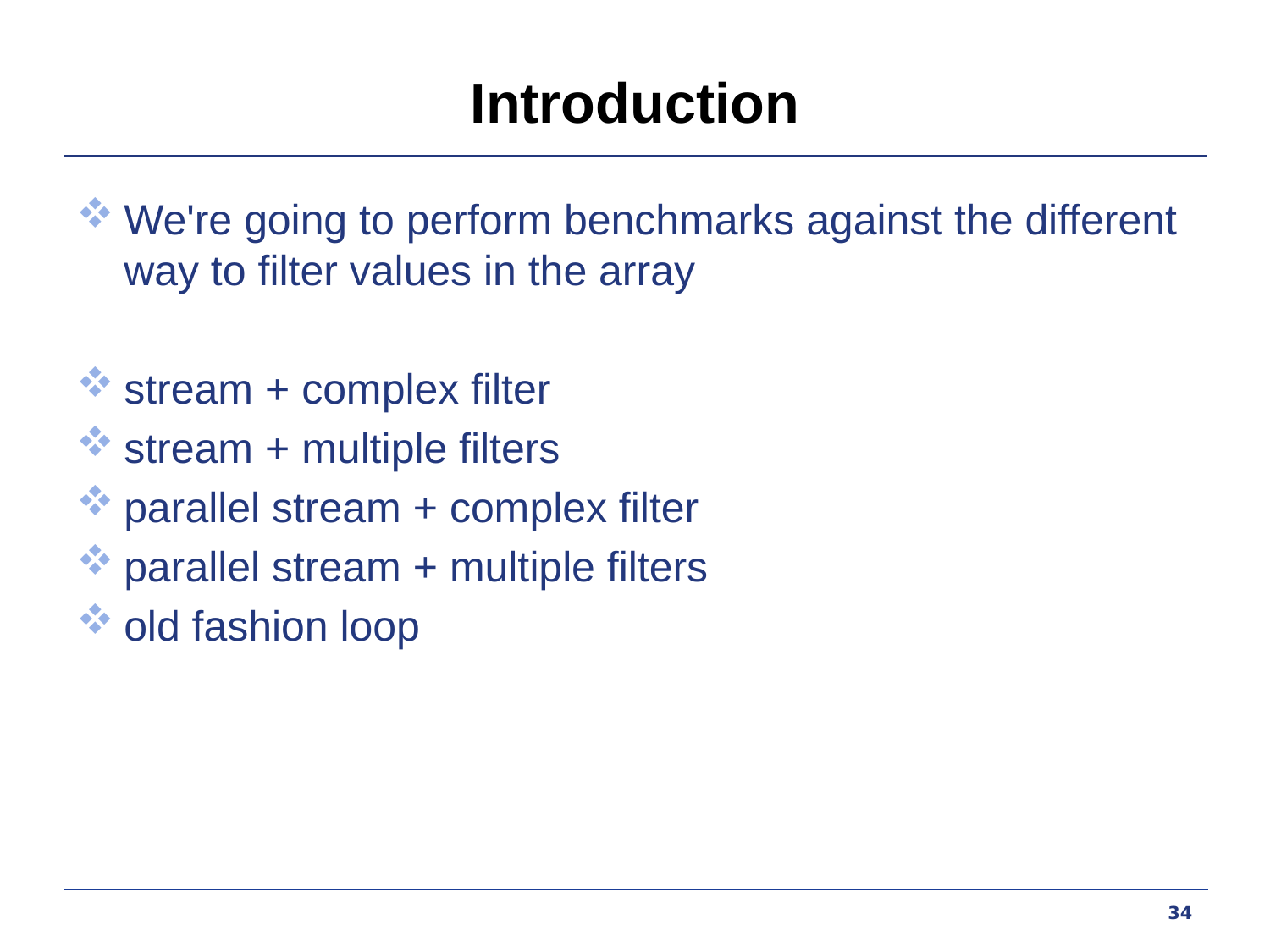

# Introduction
We're going to perform benchmarks against the different way to filter values in the array

stream + complex filter
stream + multiple filters
parallel stream + complex filter
parallel stream + multiple filters
old fashion loop

34